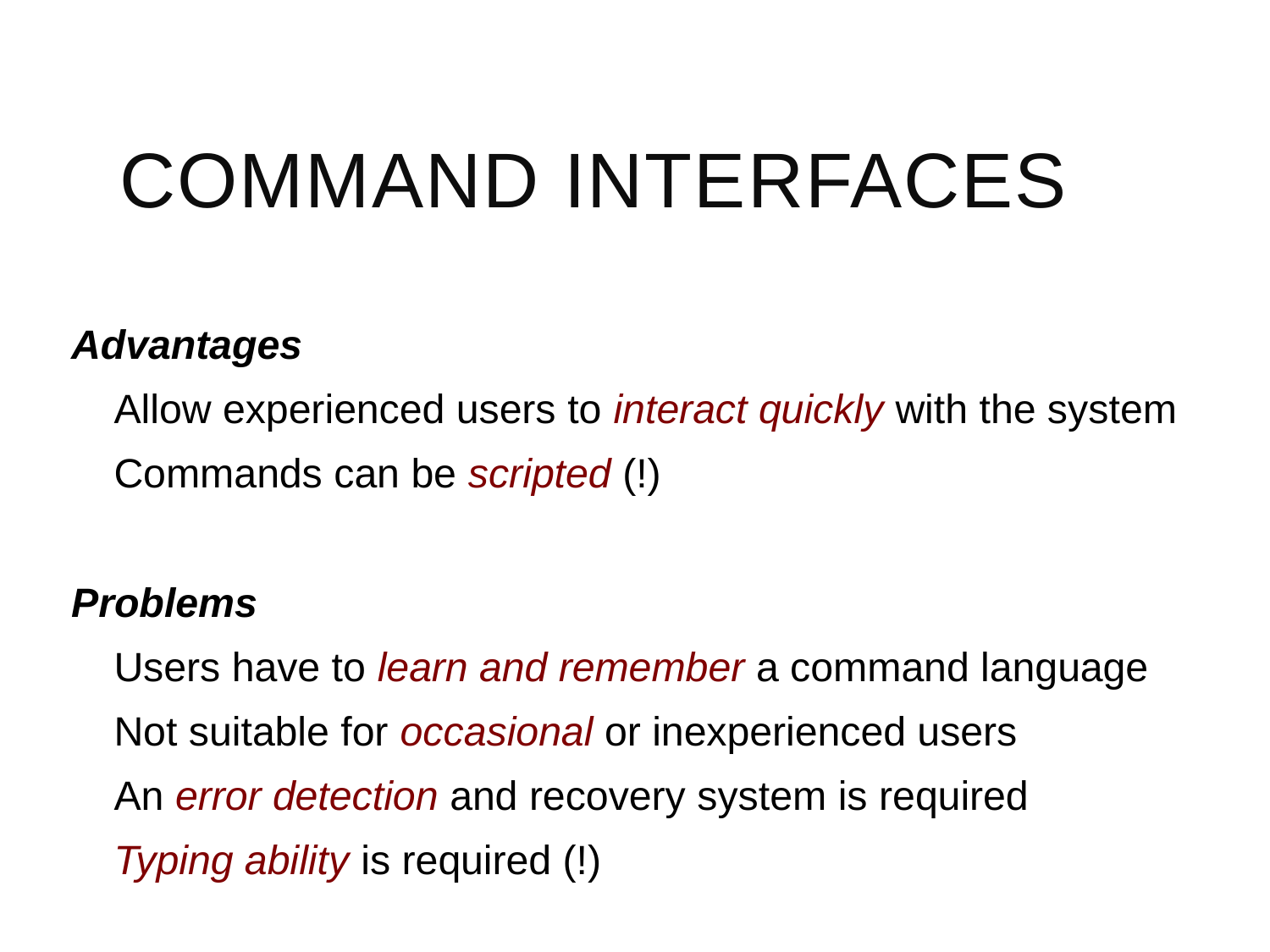

# Command Interfaces
Advantages
Allow experienced users to interact quickly with the system
Commands can be scripted (!)

Problems
Users have to learn and remember a command language
Not suitable for occasional or inexperienced users
An error detection and recovery system is required
Typing ability is required (!)